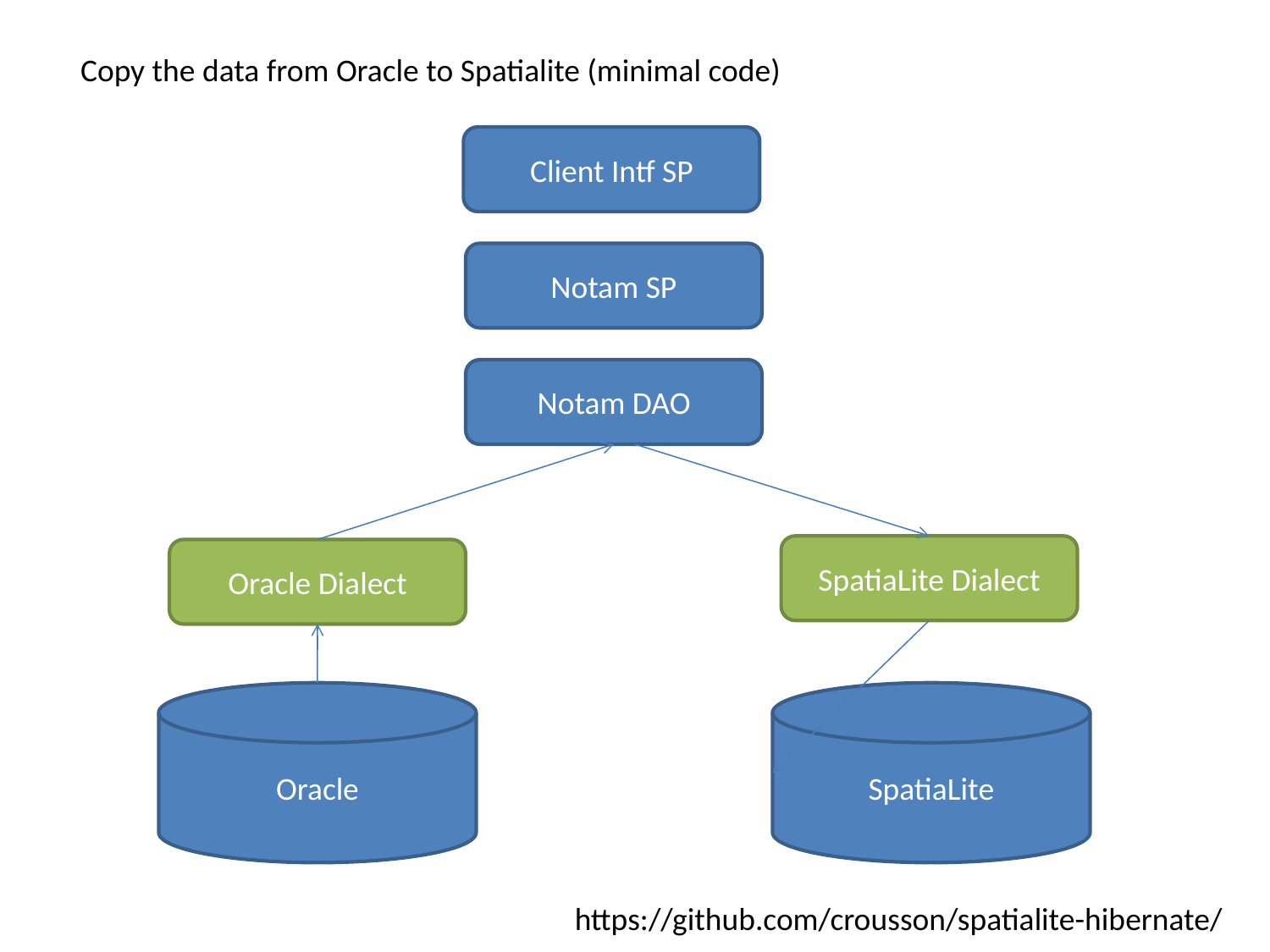

Copy the data from Oracle to Spatialite (minimal code)
Client Intf SP
Notam SP
Notam DAO
SpatiaLite Dialect
Oracle Dialect
Oracle
SpatiaLite
https://github.com/crousson/spatialite-hibernate/